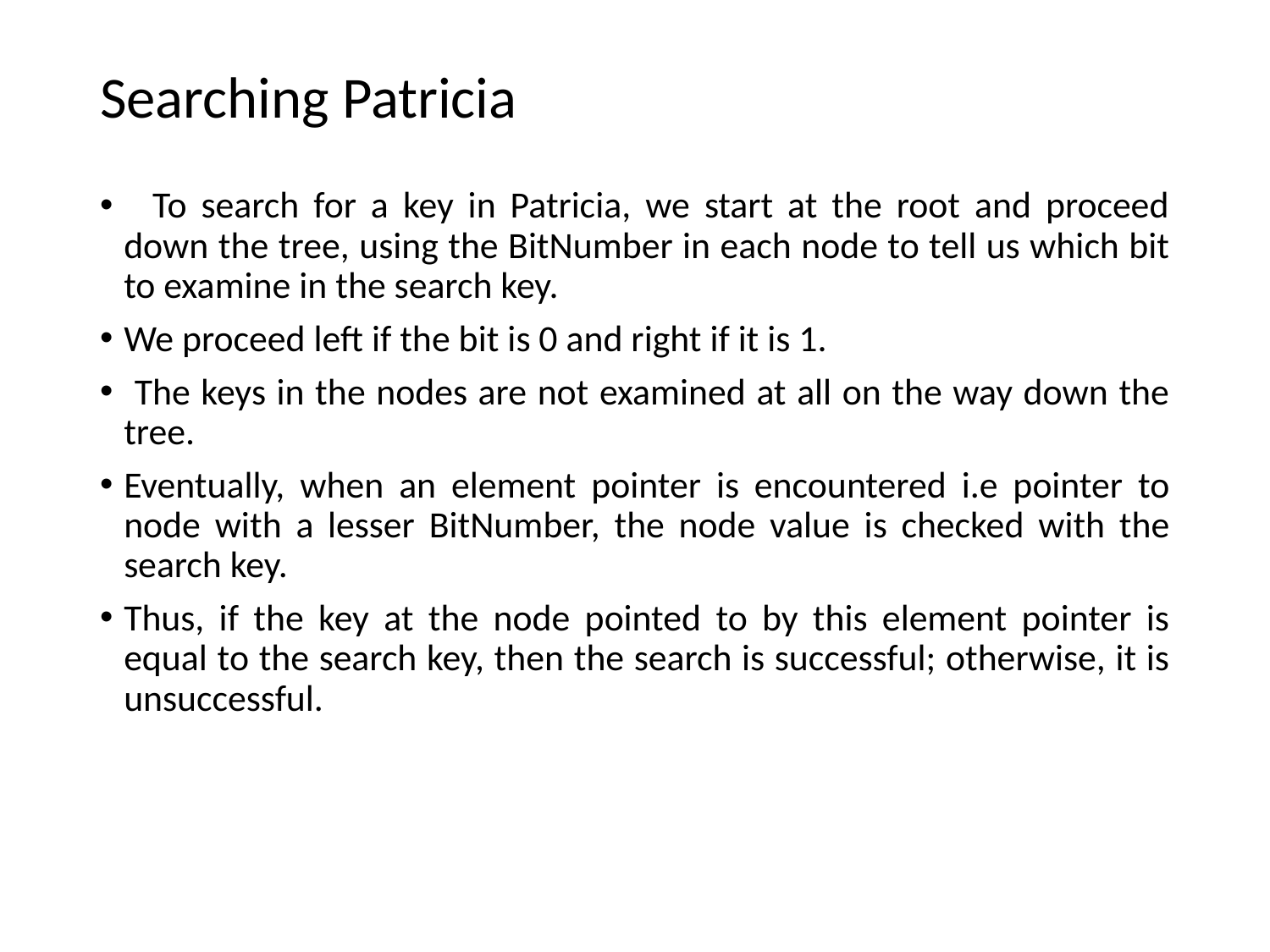

# Searching Patricia
  To search for a key in Patricia, we start at the root and proceed down the tree, using the BitNumber in each node to tell us which bit to examine in the search key.
We proceed left if the bit is 0 and right if it is 1.
 The keys in the nodes are not examined at all on the way down the tree.
Eventually, when an element pointer is encountered i.e pointer to node with a lesser BitNumber, the node value is checked with the search key.
Thus, if the key at the node pointed to by this element pointer is equal to the search key, then the search is successful; otherwise, it is unsuccessful.